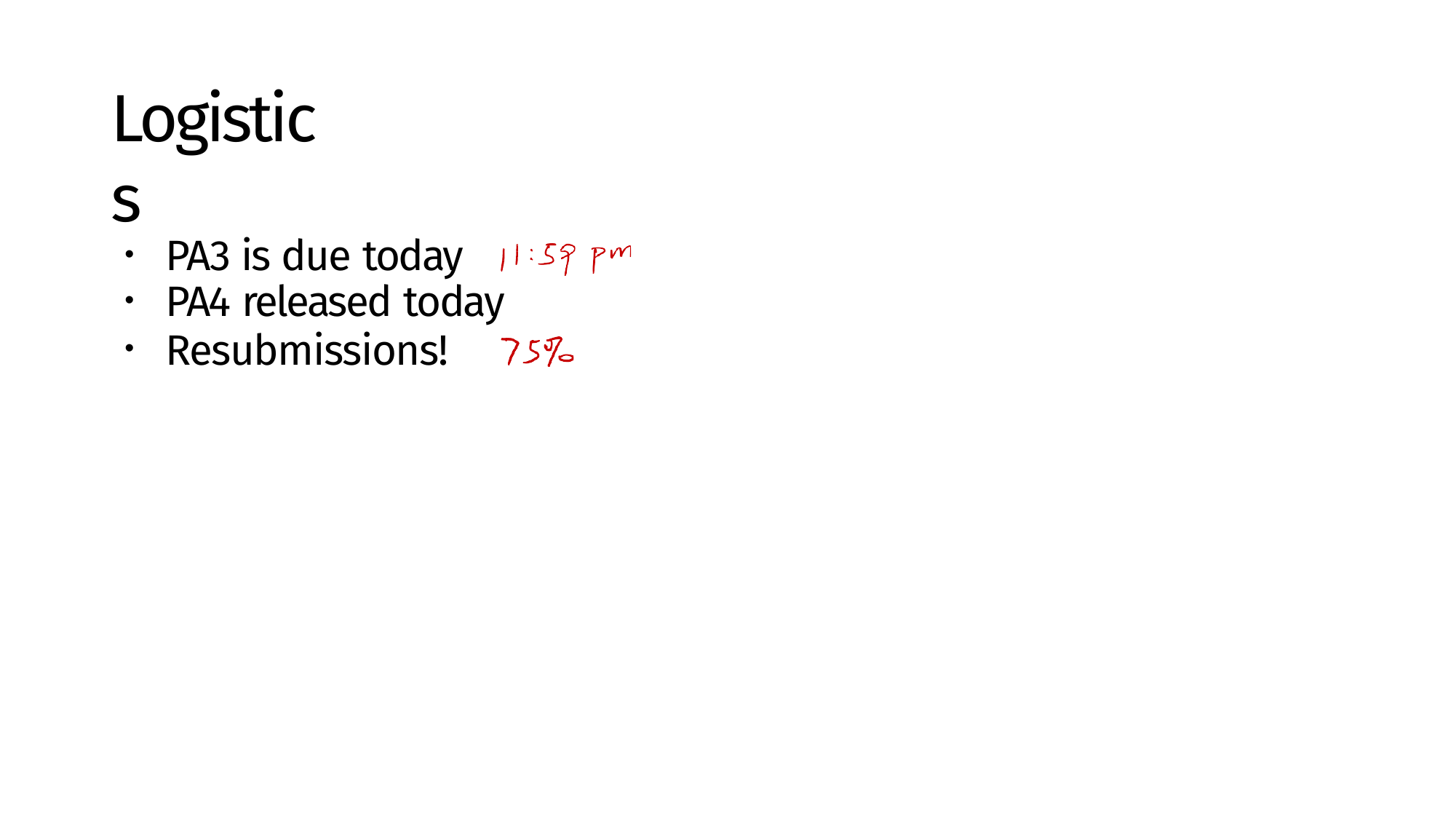

# Logistics
PA3 is due today
PA4 released today
Resubmissions!